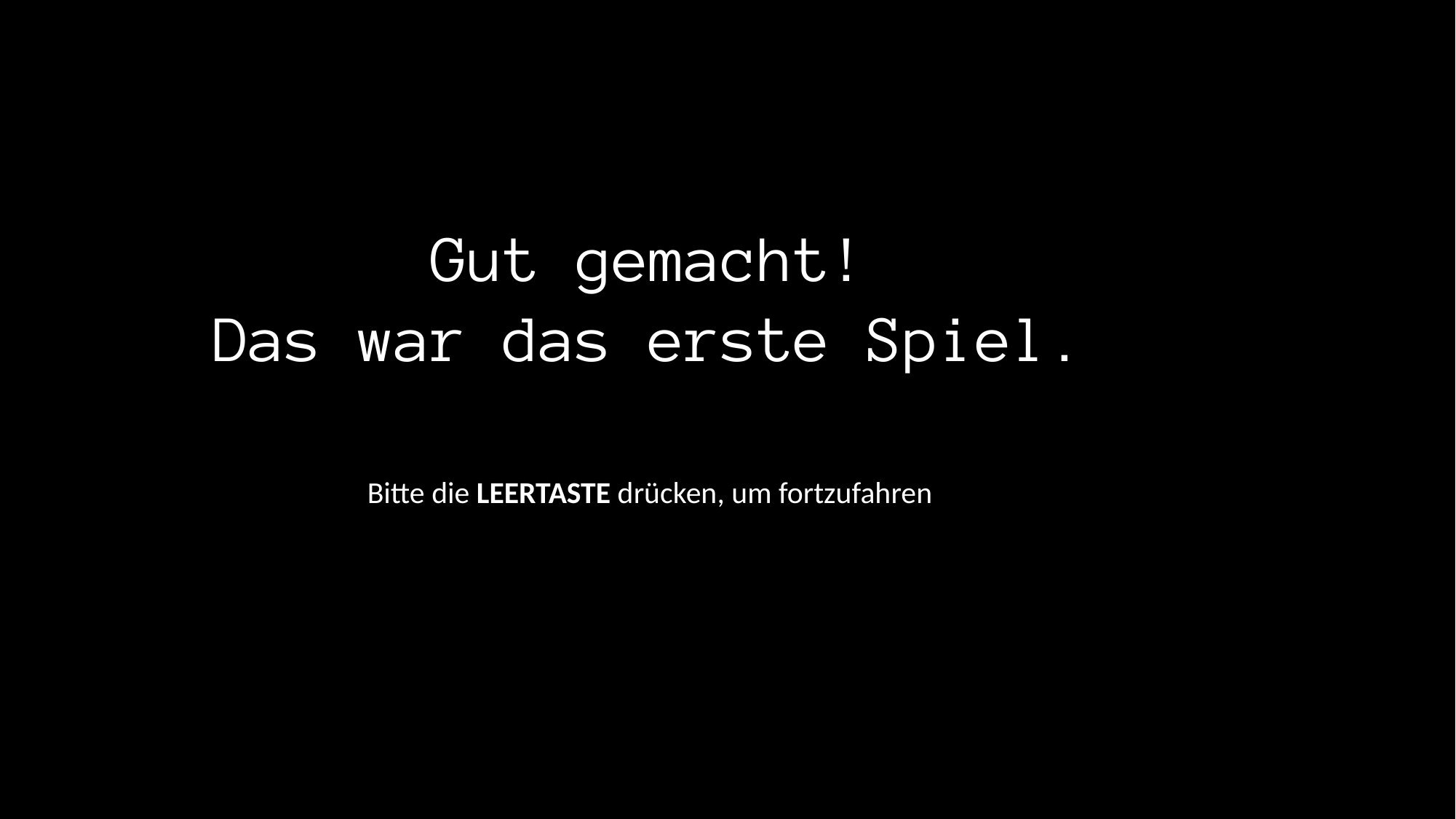

Gut gemacht!
Das war das erste Spiel.

Bitte die LEERTASTE drücken, um fortzufahren